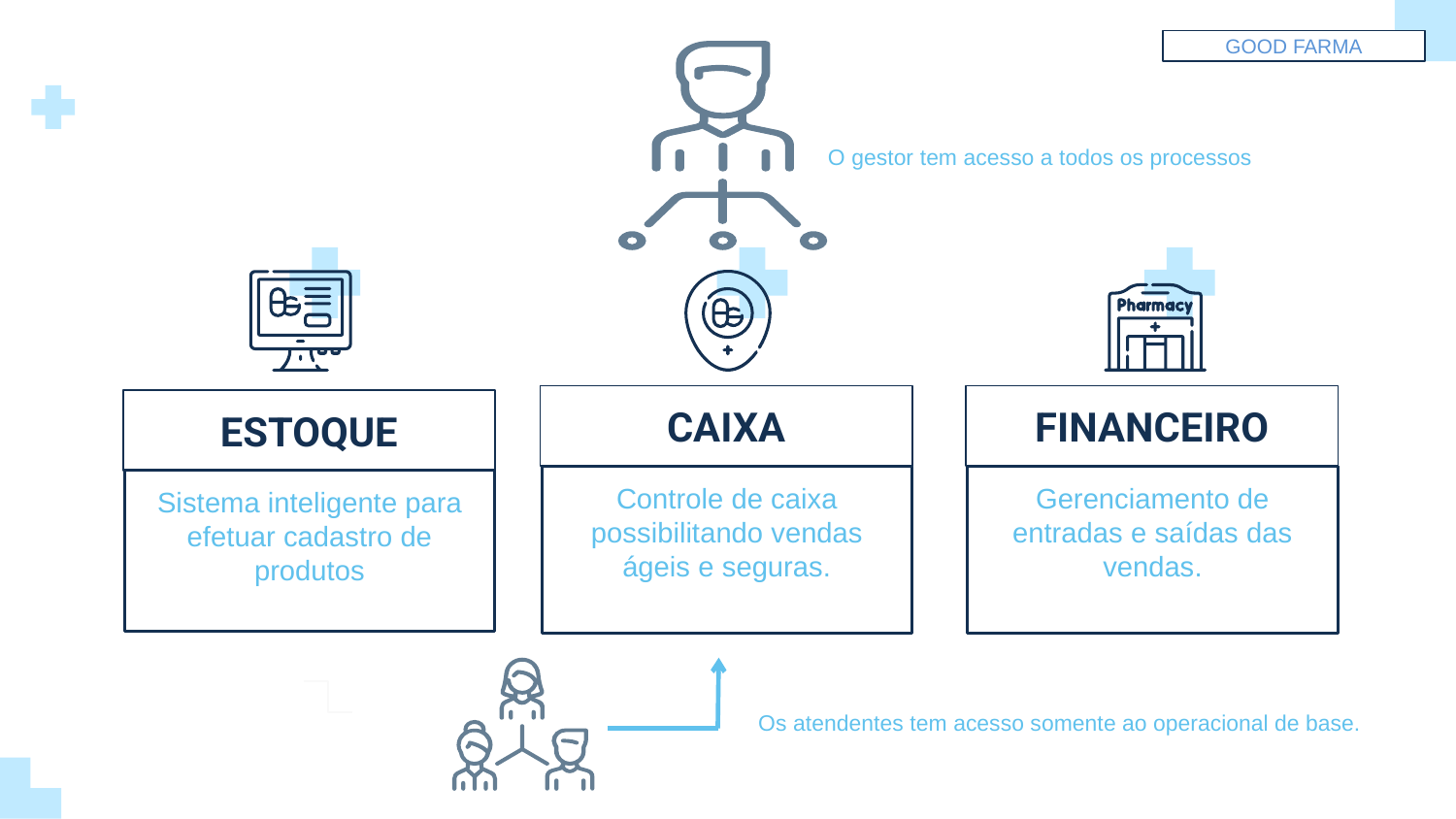

GOOD FARMA

O gestor tem acesso a todos os processos

CAIXA
FINANCEIRO
# ESTOQUE
Controle de caixa possibilitando vendas ágeis e seguras.
Gerenciamento de entradas e saídas das vendas.
Sistema inteligente para efetuar cadastro de produtos

Os atendentes tem acesso somente ao operacional de base.